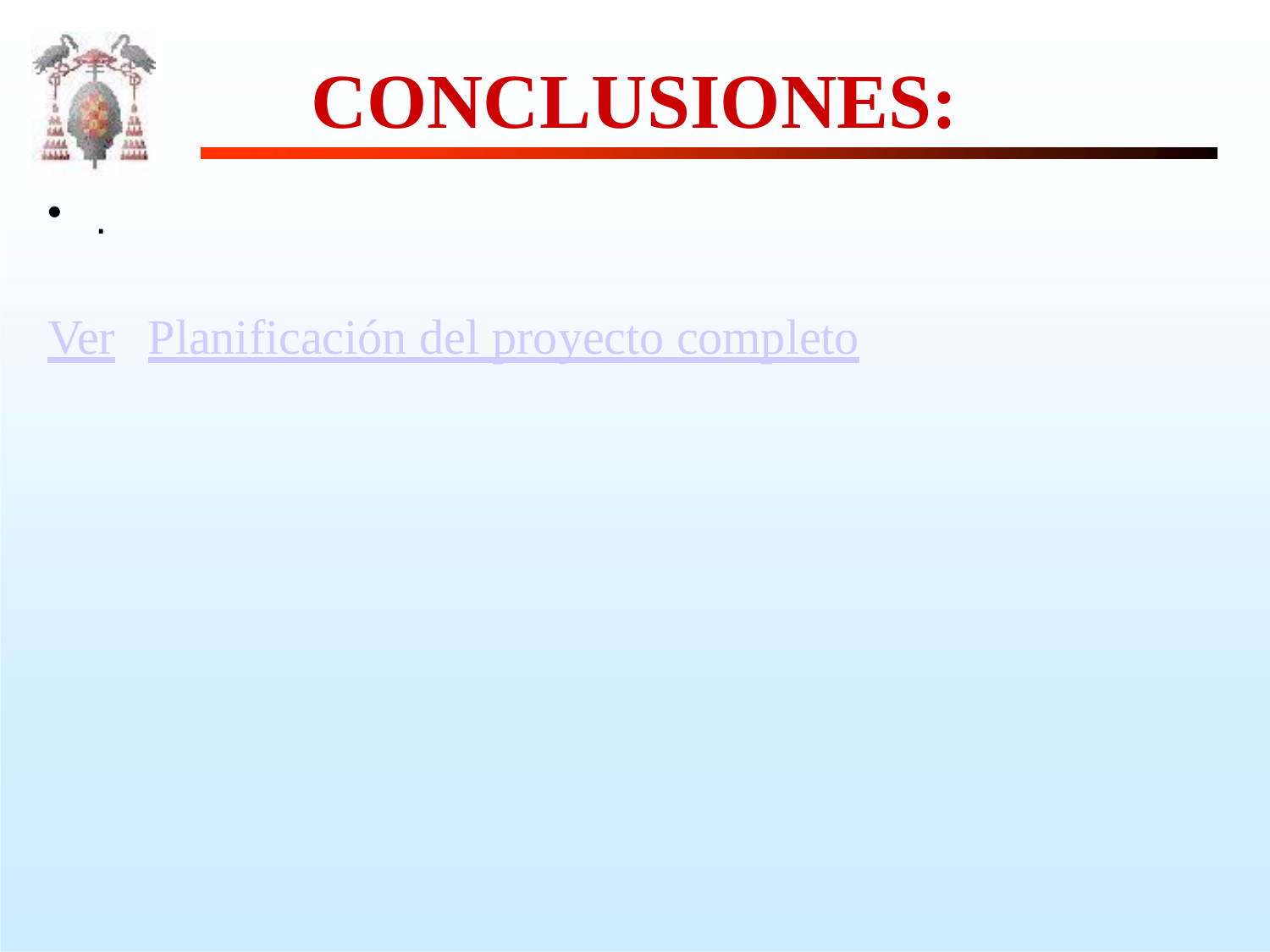

# CONCLUSIONES:
.

Ver	Planificación del proyecto completo